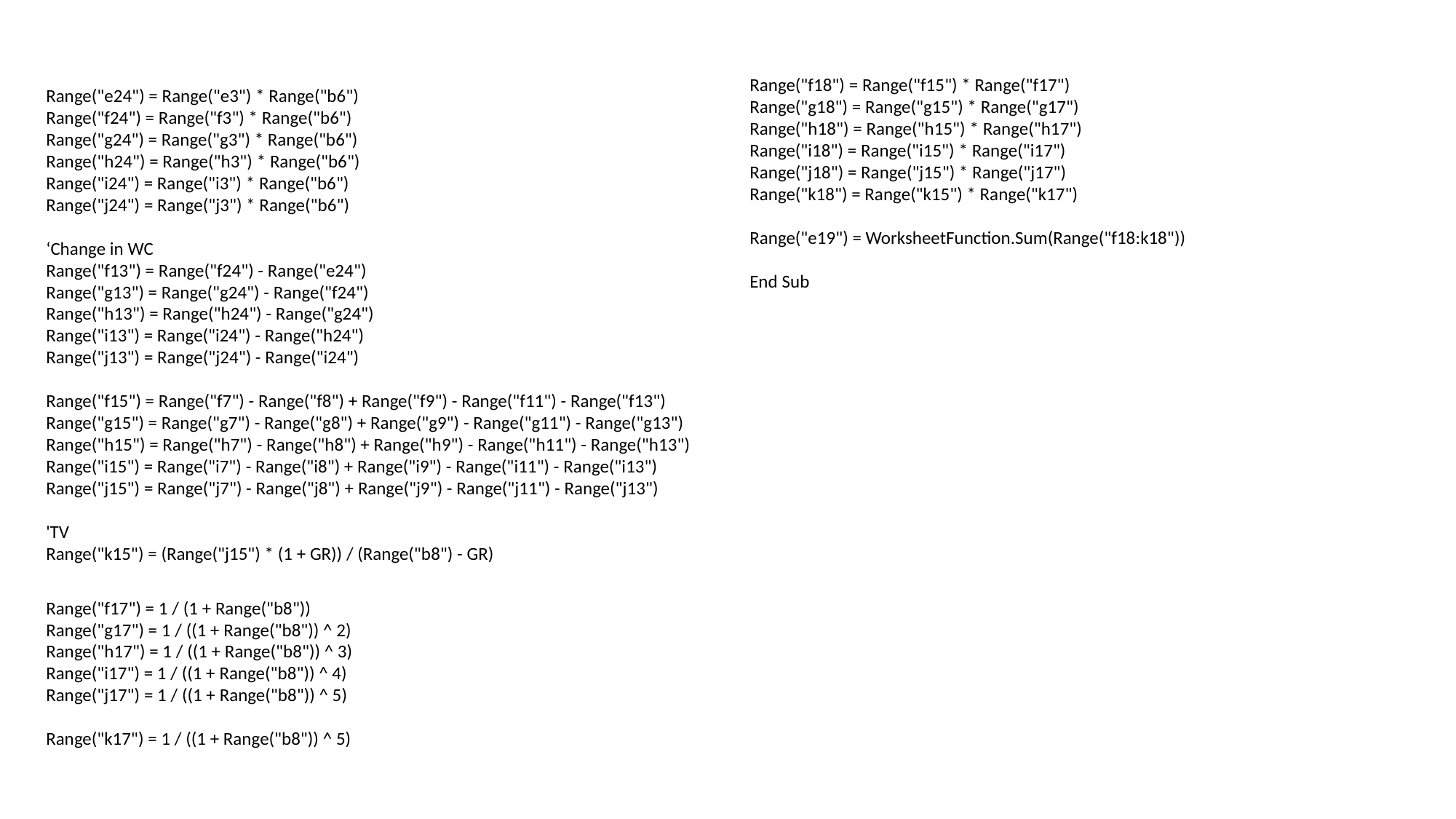

Range("f18") = Range("f15") * Range("f17")
Range("g18") = Range("g15") * Range("g17")
Range("h18") = Range("h15") * Range("h17")
Range("i18") = Range("i15") * Range("i17")
Range("j18") = Range("j15") * Range("j17")
Range("k18") = Range("k15") * Range("k17")

Range("e19") = WorksheetFunction.Sum(Range("f18:k18"))

End Sub
Range("e24") = Range("e3") * Range("b6")
Range("f24") = Range("f3") * Range("b6")
Range("g24") = Range("g3") * Range("b6")
Range("h24") = Range("h3") * Range("b6")
Range("i24") = Range("i3") * Range("b6")
Range("j24") = Range("j3") * Range("b6")

‘Change in WC
Range("f13") = Range("f24") - Range("e24")
Range("g13") = Range("g24") - Range("f24")
Range("h13") = Range("h24") - Range("g24")
Range("i13") = Range("i24") - Range("h24")
Range("j13") = Range("j24") - Range("i24")

Range("f15") = Range("f7") - Range("f8") + Range("f9") - Range("f11") - Range("f13")
Range("g15") = Range("g7") - Range("g8") + Range("g9") - Range("g11") - Range("g13")
Range("h15") = Range("h7") - Range("h8") + Range("h9") - Range("h11") - Range("h13")
Range("i15") = Range("i7") - Range("i8") + Range("i9") - Range("i11") - Range("i13")
Range("j15") = Range("j7") - Range("j8") + Range("j9") - Range("j11") - Range("j13")

'TV
Range("k15") = (Range("j15") * (1 + GR)) / (Range("b8") - GR)

Range("f17") = 1 / (1 + Range("b8"))
Range("g17") = 1 / ((1 + Range("b8")) ^ 2)
Range("h17") = 1 / ((1 + Range("b8")) ^ 3)
Range("i17") = 1 / ((1 + Range("b8")) ^ 4)
Range("j17") = 1 / ((1 + Range("b8")) ^ 5)

Range("k17") = 1 / ((1 + Range("b8")) ^ 5)